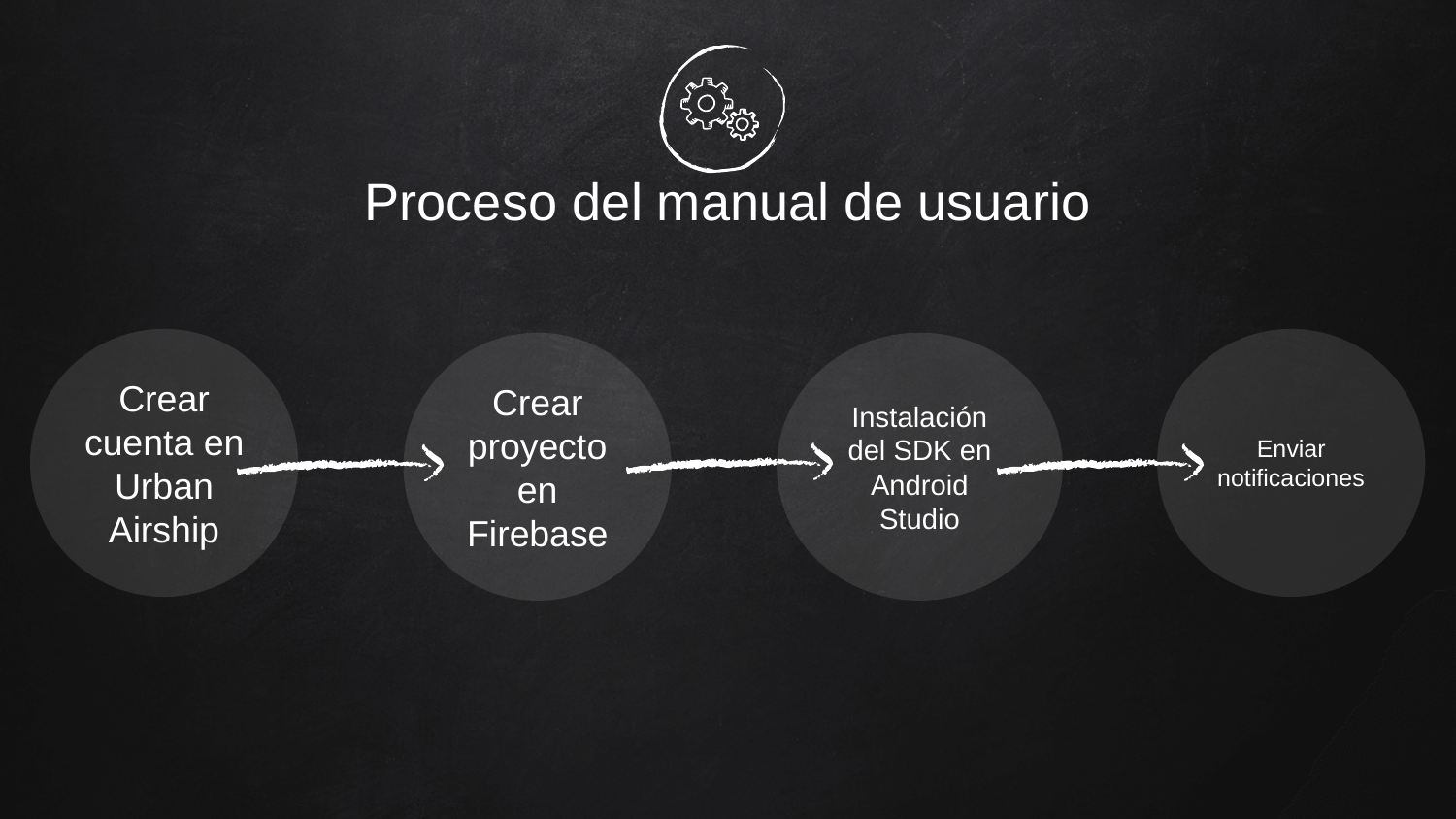

# Proceso del manual de usuario
Crear cuenta en Urban Airship
Enviar notificaciones
Crear proyecto en Firebase
Instalación del SDK en Android Studio